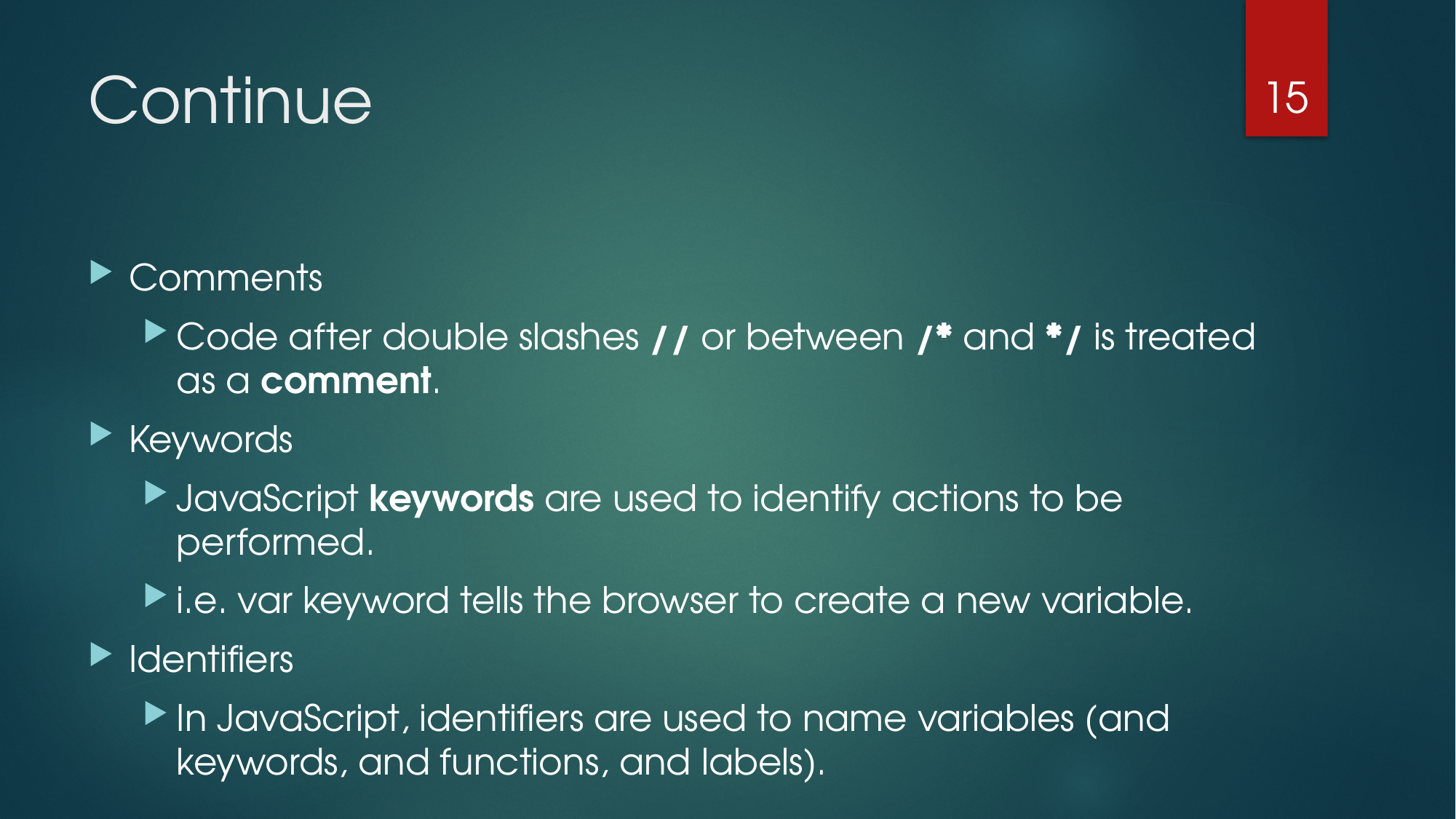

15
# Continue
Comments
Code after double slashes // or between /* and */ is treated as a comment.
Keywords
JavaScript keywords are used to identify actions to be performed.
i.e. var keyword tells the browser to create a new variable.
Identifiers
In JavaScript, identifiers are used to name variables (and keywords, and functions, and labels).